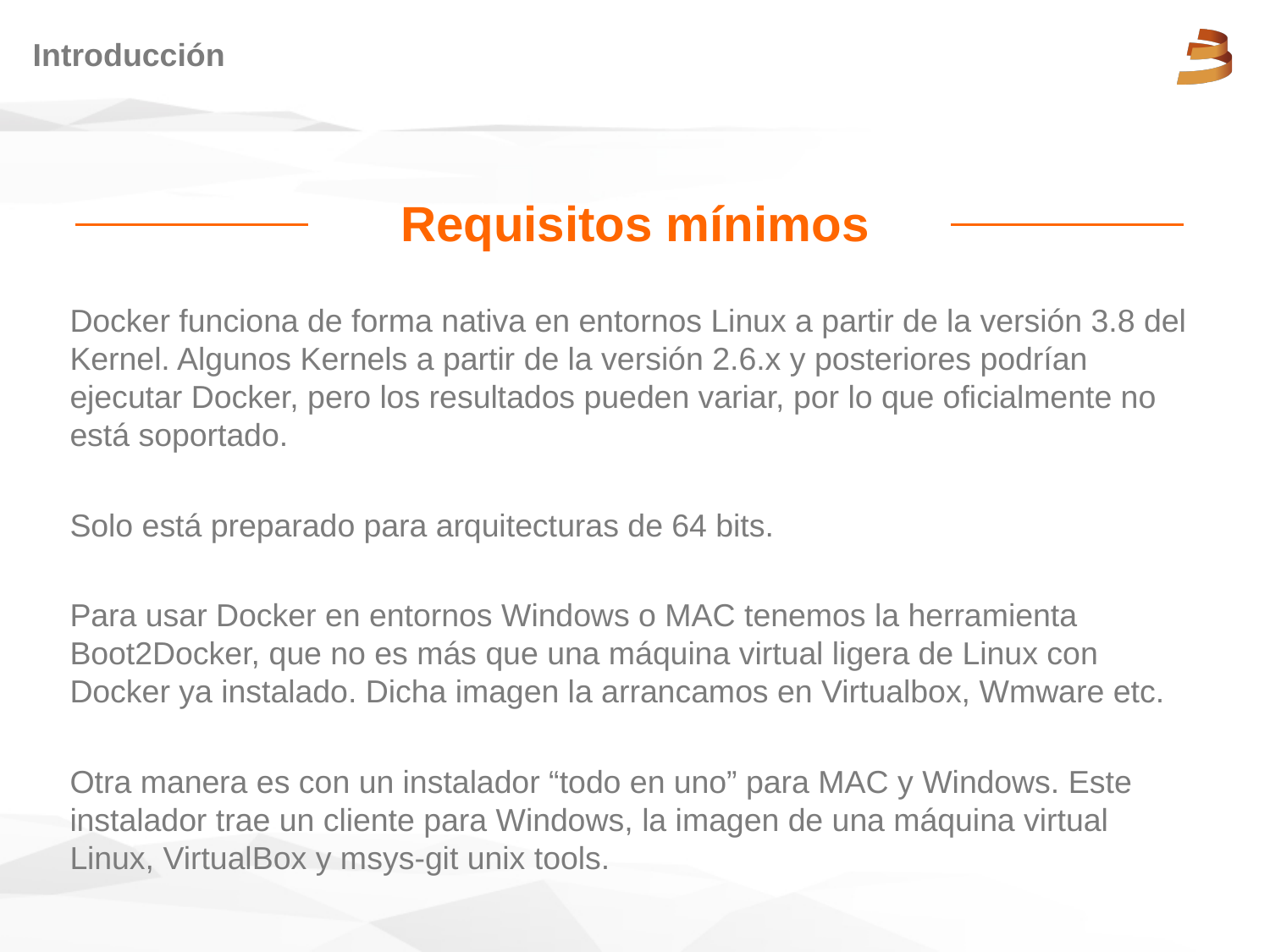

# Introducción
Requisitos mínimos

Docker funciona de forma nativa en entornos Linux a partir de la versión 3.8 del Kernel. Algunos Kernels a partir de la versión 2.6.x y posteriores podrían ejecutar Docker, pero los resultados pueden variar, por lo que oficialmente no está soportado.

Solo está preparado para arquitecturas de 64 bits.

Para usar Docker en entornos Windows o MAC tenemos la herramienta Boot2Docker, que no es más que una máquina virtual ligera de Linux con Docker ya instalado. Dicha imagen la arrancamos en Virtualbox, Wmware etc.

Otra manera es con un instalador “todo en uno” para MAC y Windows. Este instalador trae un cliente para Windows, la imagen de una máquina virtual Linux, VirtualBox y msys-git unix tools.